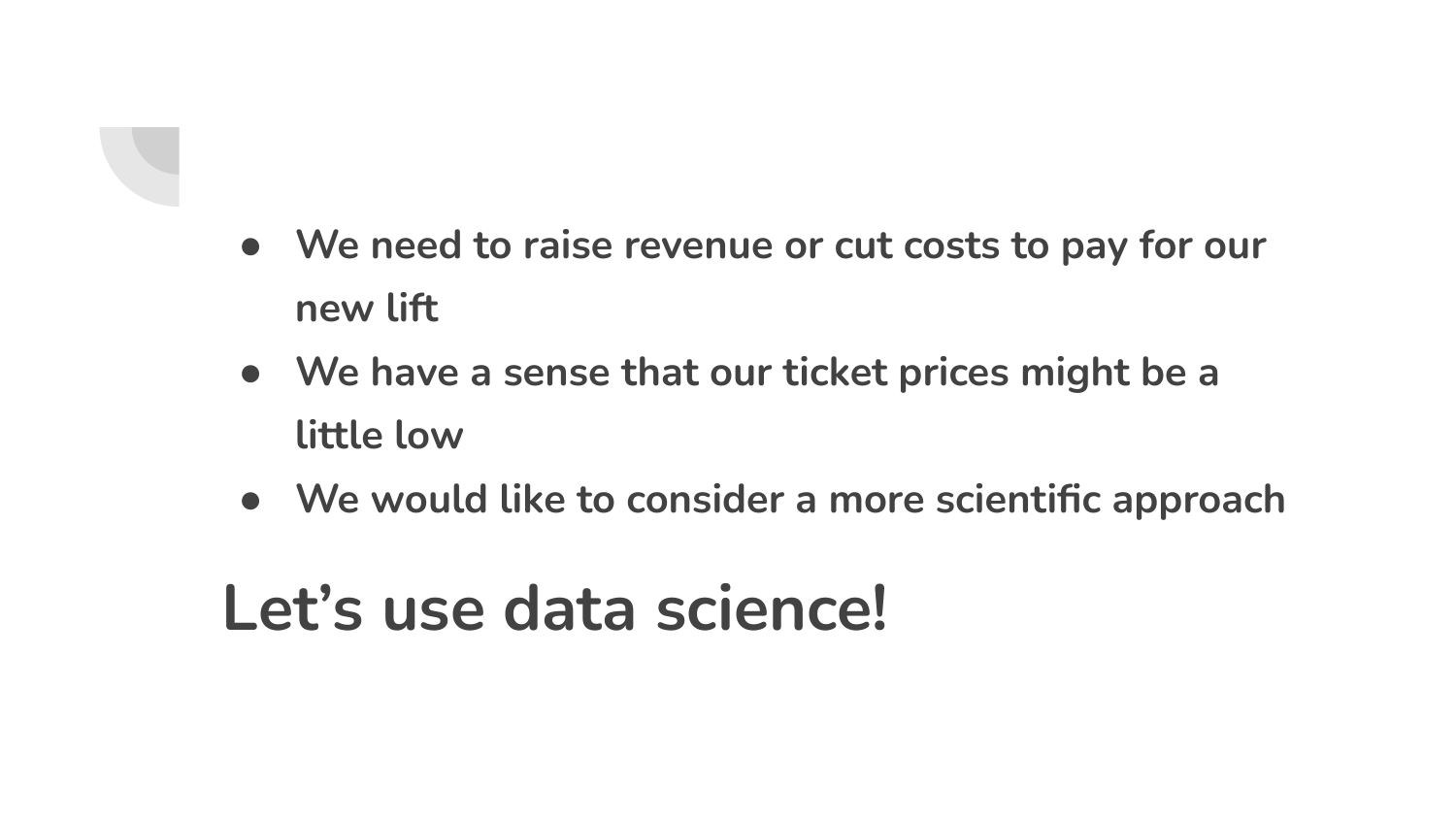

We need to raise revenue or cut costs to pay for our new lift
We have a sense that our ticket prices might be a little low
We would like to consider a more scientific approach
Let’s use data science!